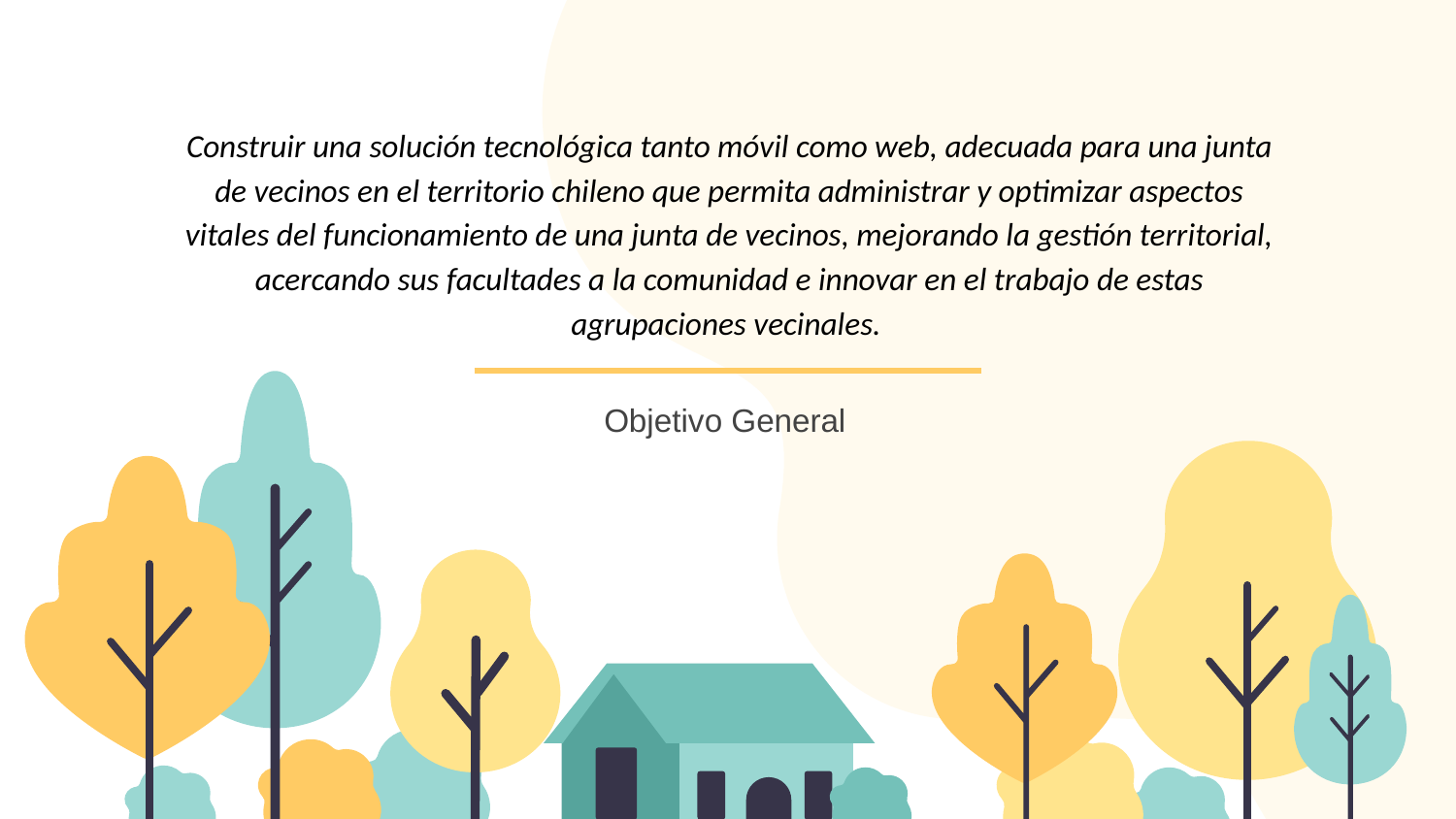

Construir una solución tecnológica tanto móvil como web, adecuada para una junta de vecinos en el territorio chileno que permita administrar y optimizar aspectos vitales del funcionamiento de una junta de vecinos, mejorando la gestión territorial, acercando sus facultades a la comunidad e innovar en el trabajo de estas agrupaciones vecinales.
# Objetivo General